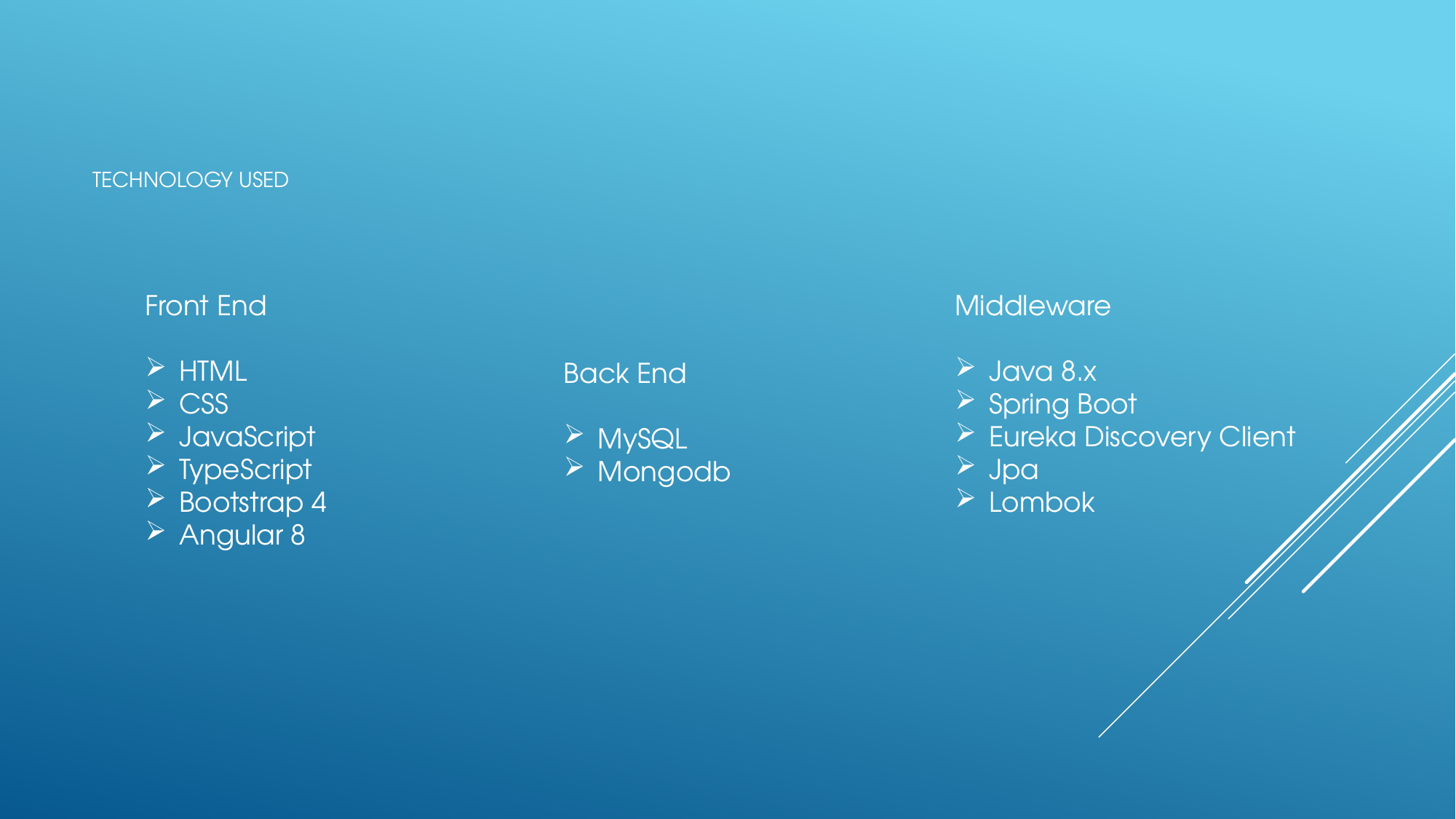

# Technology Used
Front End

HTML
CSS
JavaScript
TypeScript
Bootstrap 4
Angular 8

Middleware

Java 8.x
Spring Boot
Eureka Discovery Client
Jpa
Lombok

Back End

MySQL
Mongodb